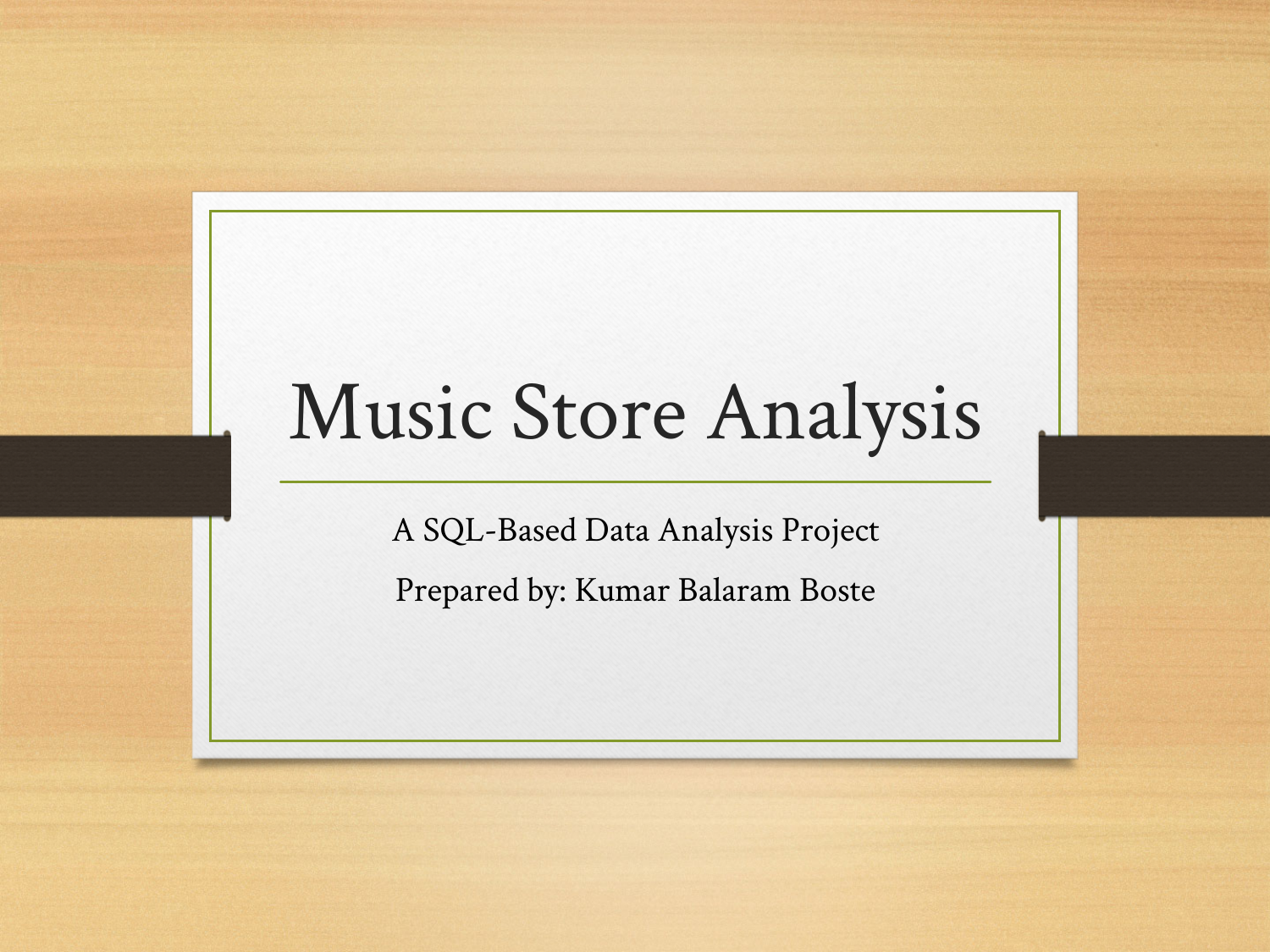

# Music Store Analysis
A SQL-Based Data Analysis Project
Prepared by: Kumar Balaram Boste